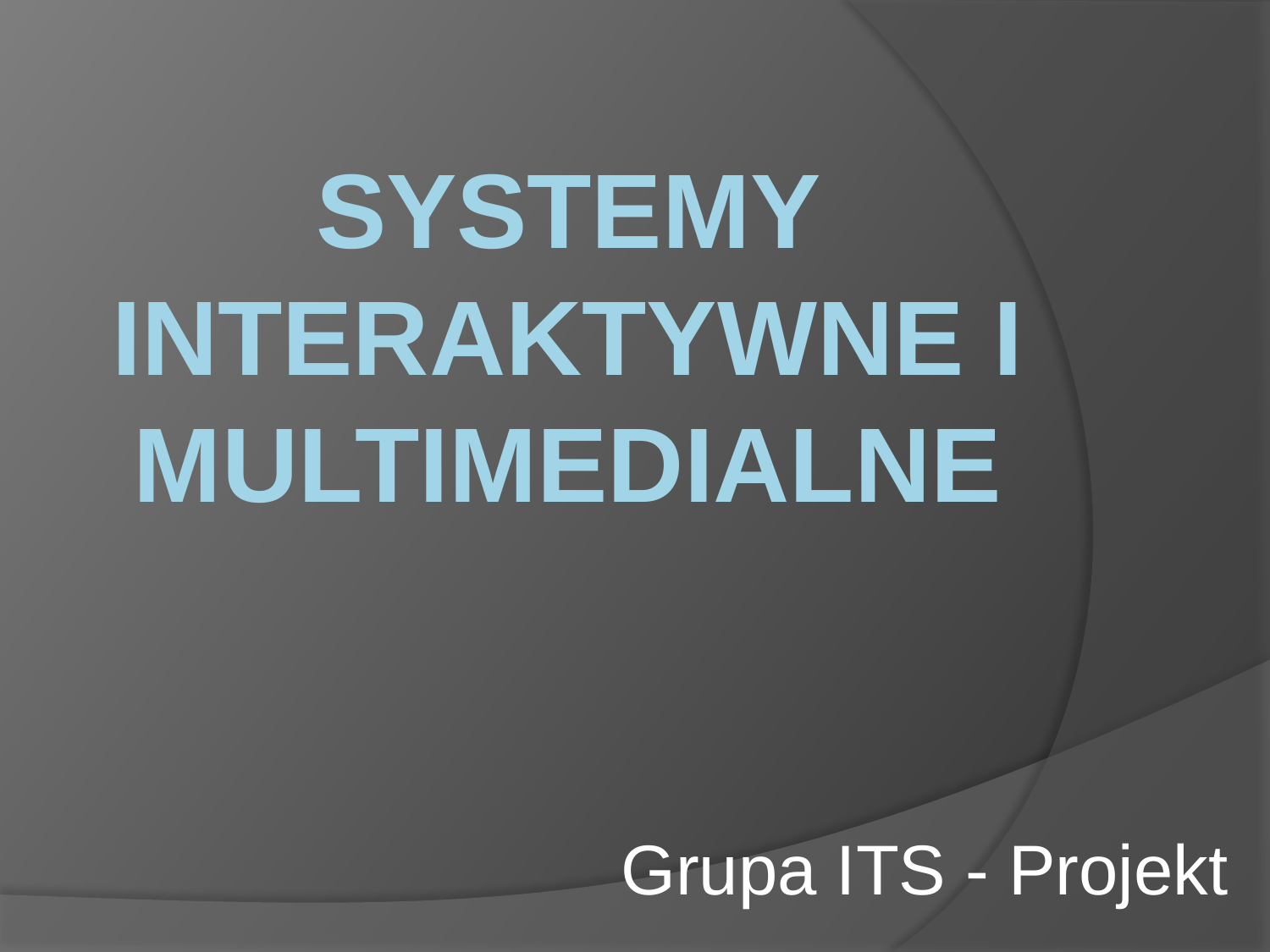

# Systemy Interaktywne i multimedialne
Grupa ITS - Projekt